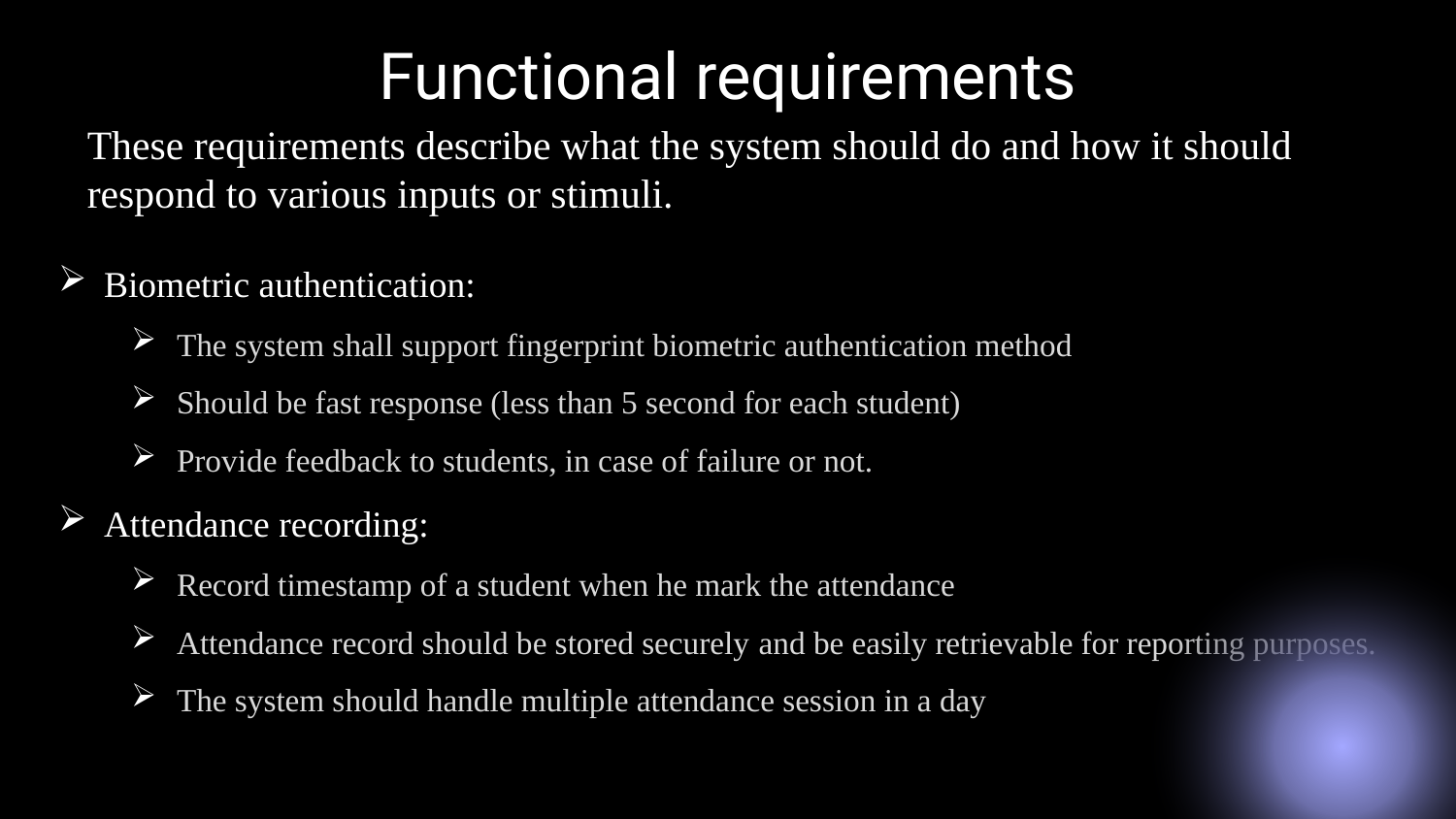

# Functional requirements
These requirements describe what the system should do and how it should respond to various inputs or stimuli.
Biometric authentication:
The system shall support fingerprint biometric authentication method
Should be fast response (less than 5 second for each student)
Provide feedback to students, in case of failure or not.
Attendance recording:
Record timestamp of a student when he mark the attendance
Attendance record should be stored securely and be easily retrievable for reporting purposes.
The system should handle multiple attendance session in a day